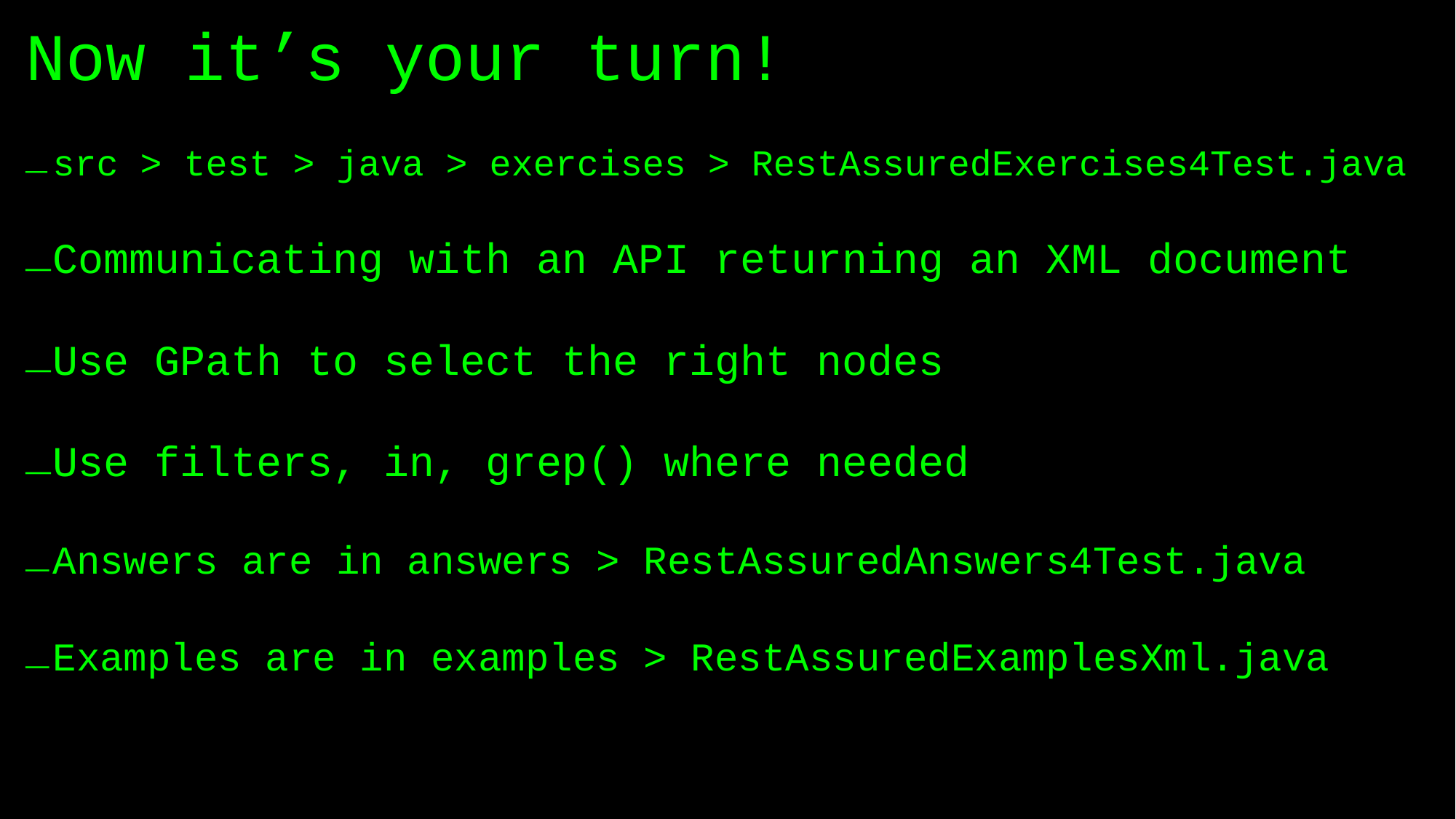

# Now it’s your turn!
src > test > java > exercises > RestAssuredExercises4Test.java

Communicating with an API returning an XML document

Use GPath to select the right nodes

Use filters, in, grep() where needed

Answers are in answers > RestAssuredAnswers4Test.java

Examples are in examples > RestAssuredExamplesXml.java